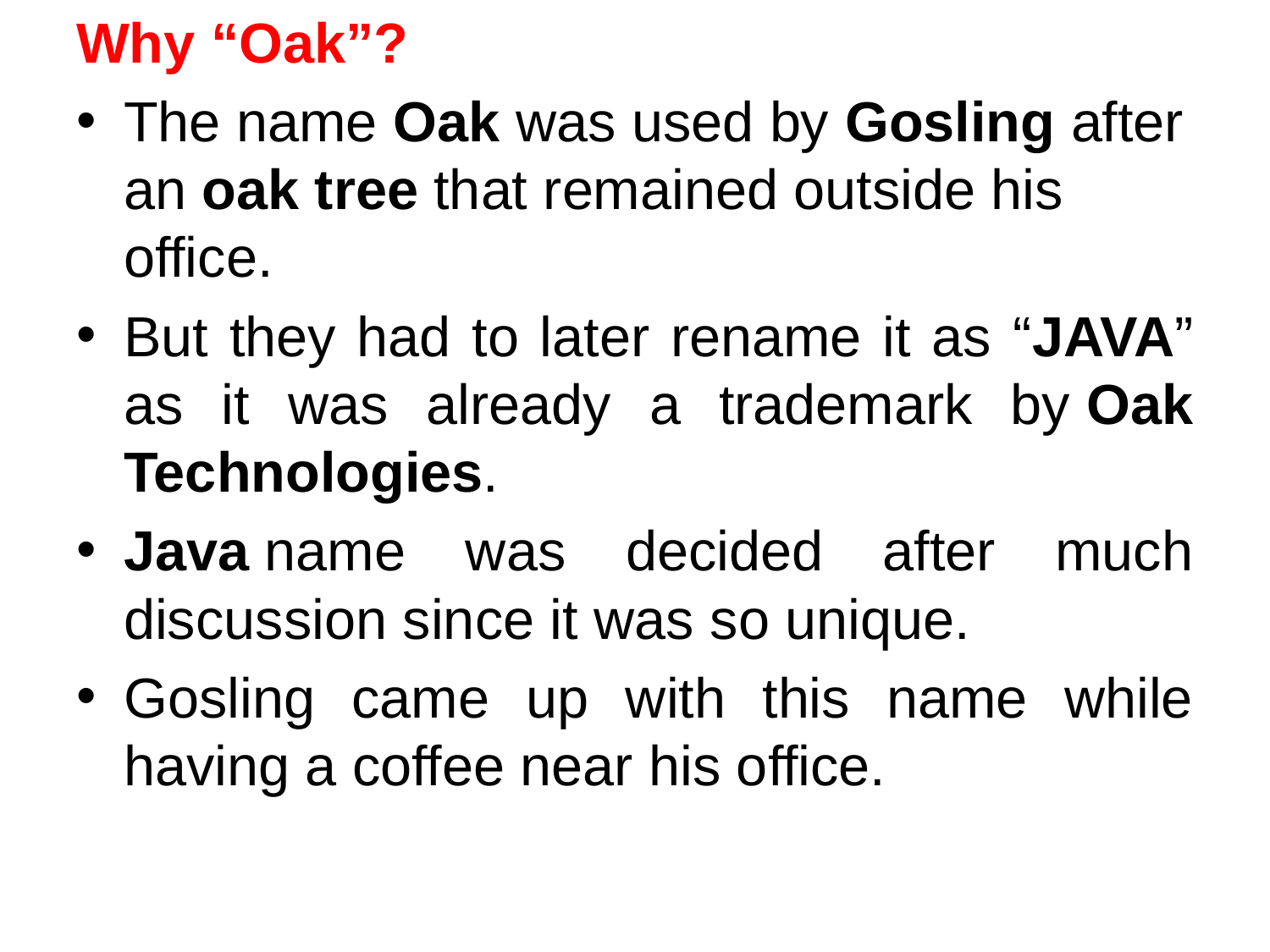

Why “Oak”?
The name Oak was used by Gosling after an oak tree that remained outside his office.
But they had to later rename it as “JAVA” as it was already a trademark by Oak Technologies.
Java name was decided after much discussion since it was so unique.
Gosling came up with this name while having a coffee near his office.

#